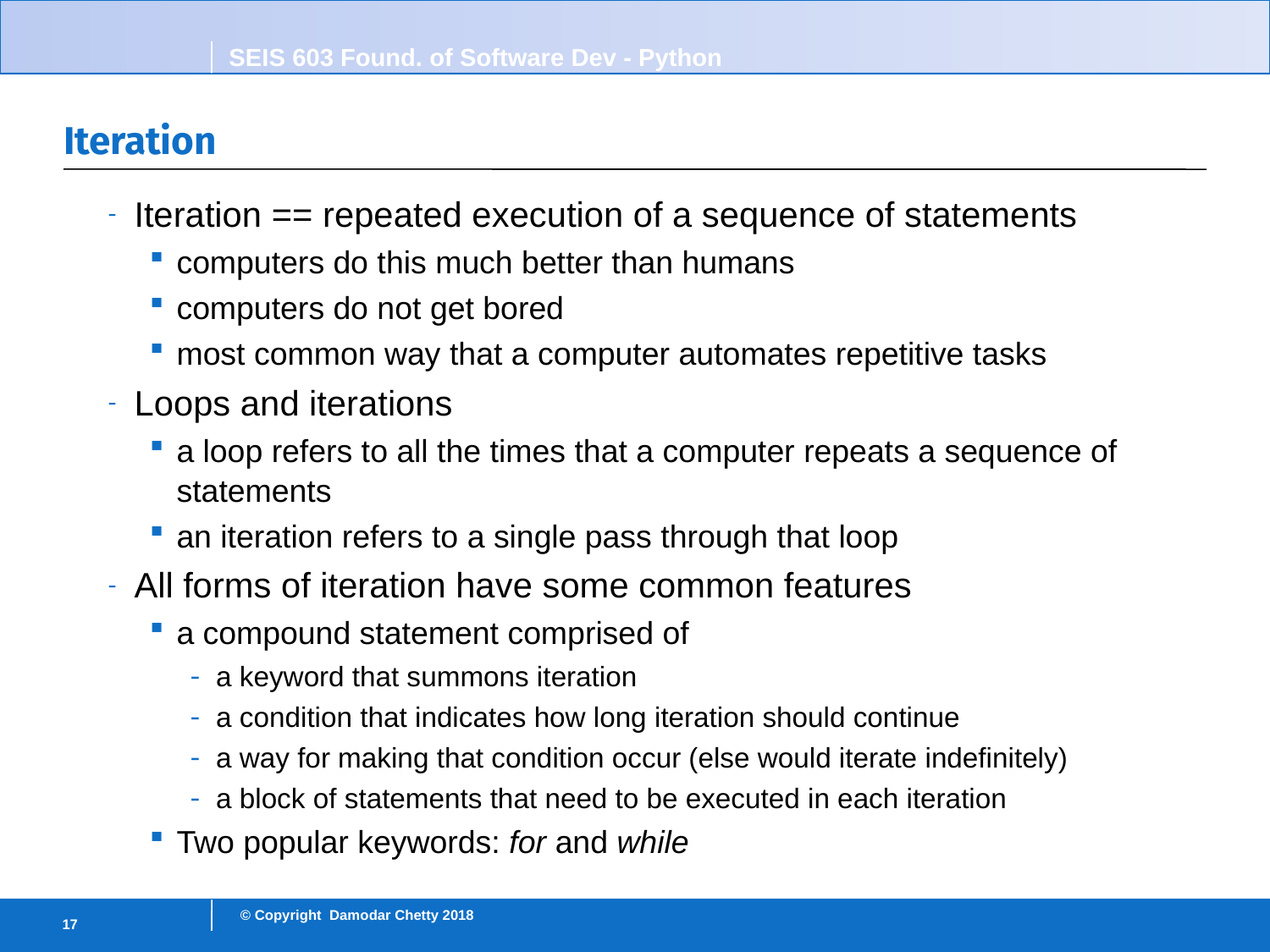

# Iteration
Iteration == repeated execution of a sequence of statements
computers do this much better than humans
computers do not get bored
most common way that a computer automates repetitive tasks
Loops and iterations
a loop refers to all the times that a computer repeats a sequence of statements
an iteration refers to a single pass through that loop
All forms of iteration have some common features
a compound statement comprised of
a keyword that summons iteration
a condition that indicates how long iteration should continue
a way for making that condition occur (else would iterate indefinitely)
a block of statements that need to be executed in each iteration
Two popular keywords: for and while
17